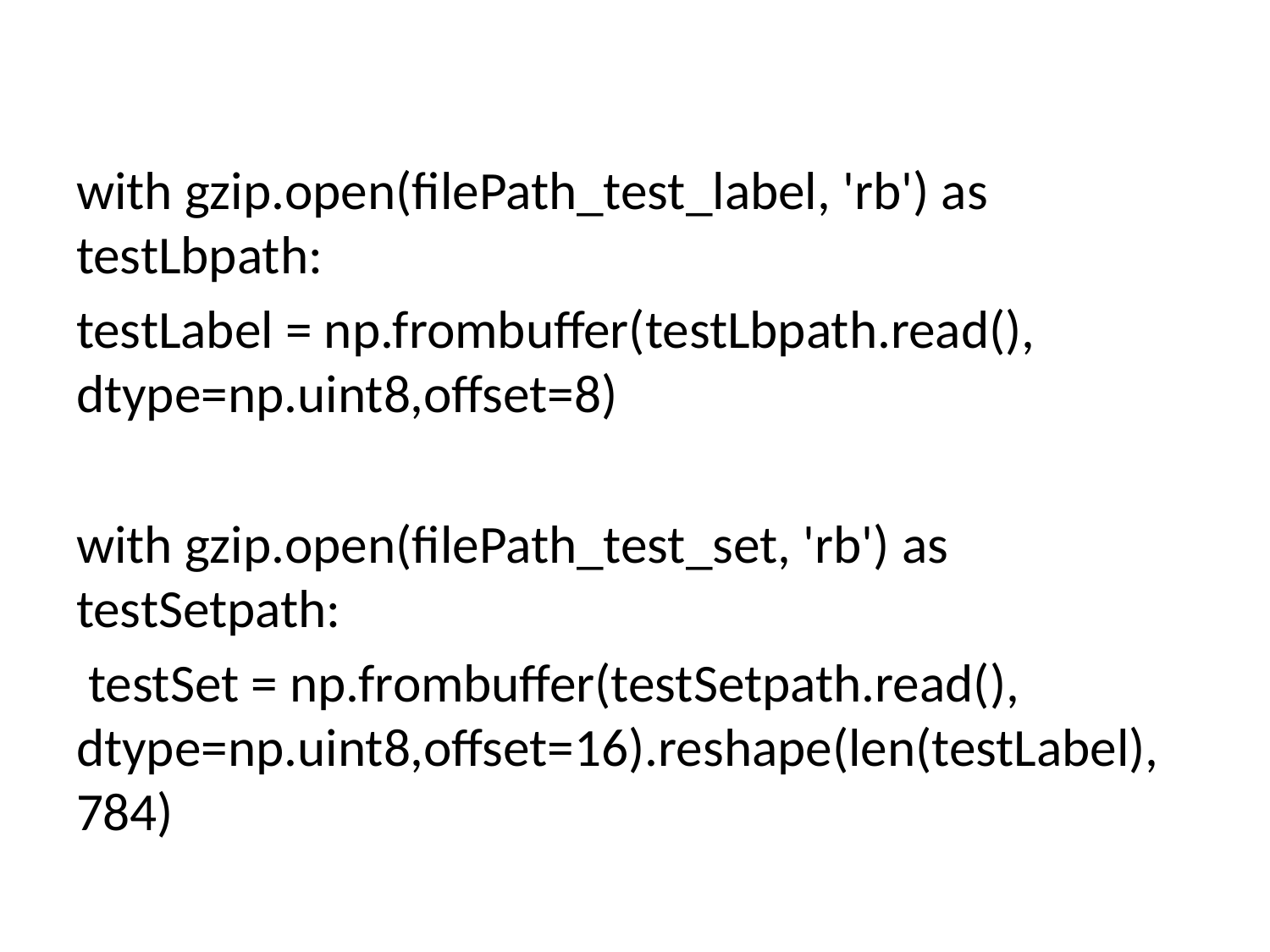

#
with gzip.open(filePath_test_label, 'rb') as testLbpath:
testLabel = np.frombuffer(testLbpath.read(), dtype=np.uint8,offset=8)

with gzip.open(filePath_test_set, 'rb') as testSetpath:
 testSet = np.frombuffer(testSetpath.read(), dtype=np.uint8,offset=16).reshape(len(testLabel), 784)